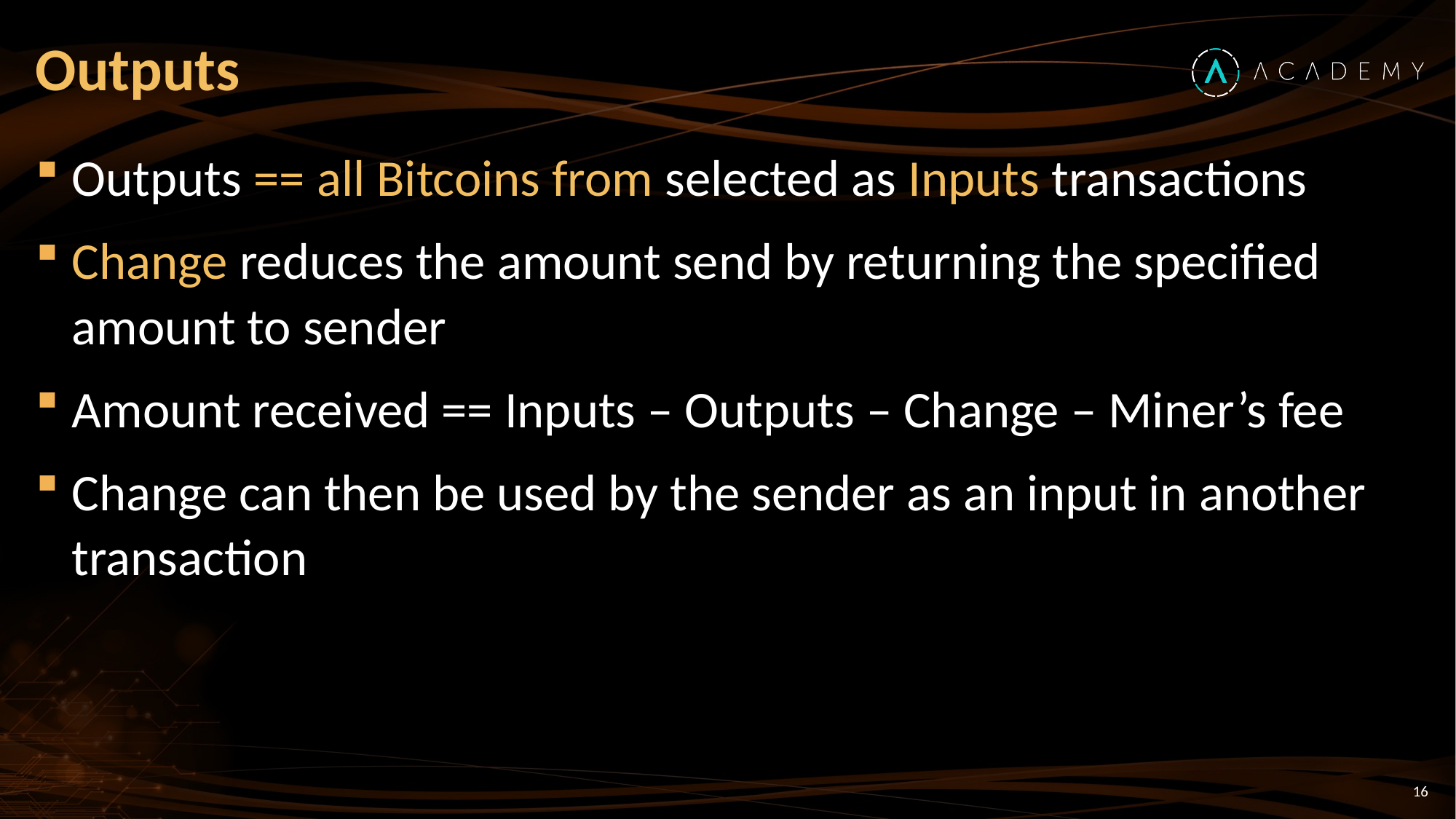

# Outputs
Outputs == all Bitcoins from selected as Inputs transactions
Change reduces the amount send by returning the specified amount to sender
Amount received == Inputs – Outputs – Change – Miner’s fee
Change can then be used by the sender as an input in another transaction
16